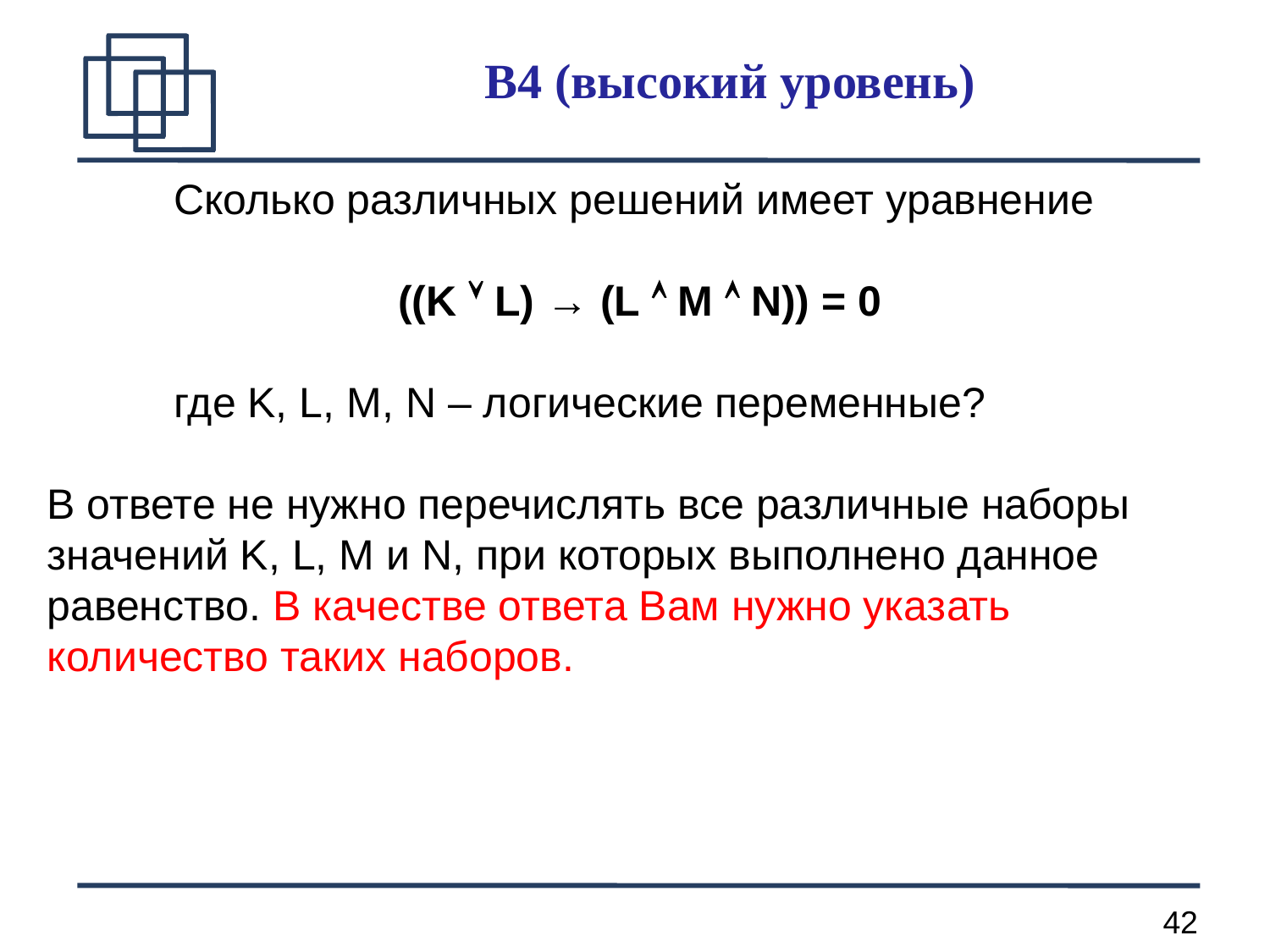

B4 (высокий уровень)
Сколько различных решений имеет уравнение

((K ∨ L) → (L ∧ M ∧ N)) = 0

	где K, L, M, N – логические переменные?

В ответе не нужно перечислять все различные наборы значений K, L, M и N, при которых выполнено данное равенство. В качестве ответа Вам нужно указать количество таких наборов.